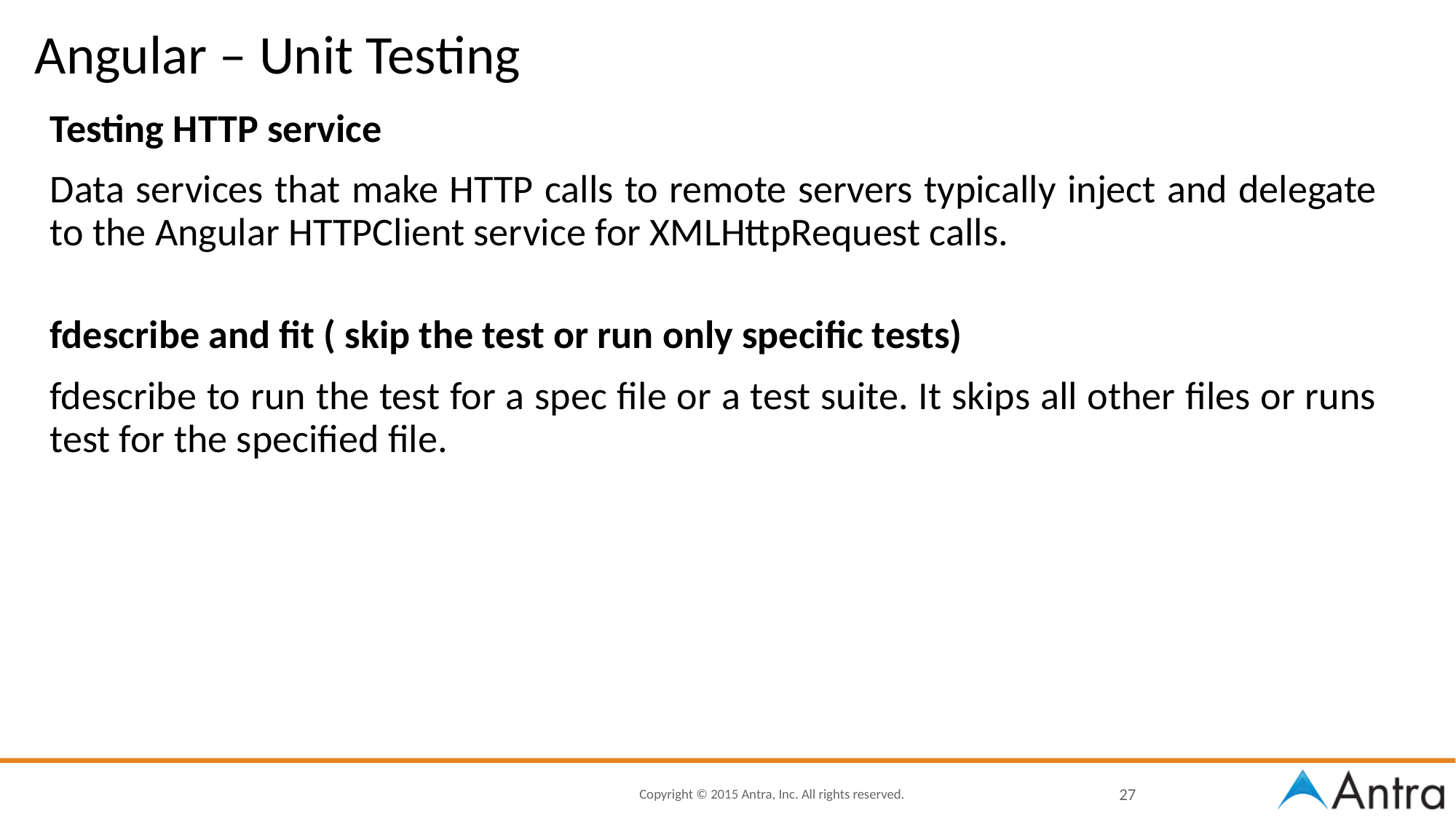

# Angular – Unit Testing
Testing HTTP service
Data services that make HTTP calls to remote servers typically inject and delegate to the Angular HTTPClient service for XMLHttpRequest calls.

fdescribe and fit ( skip the test or run only specific tests)
fdescribe to run the test for a spec file or a test suite. It skips all other files or runs test for the specified file.
27